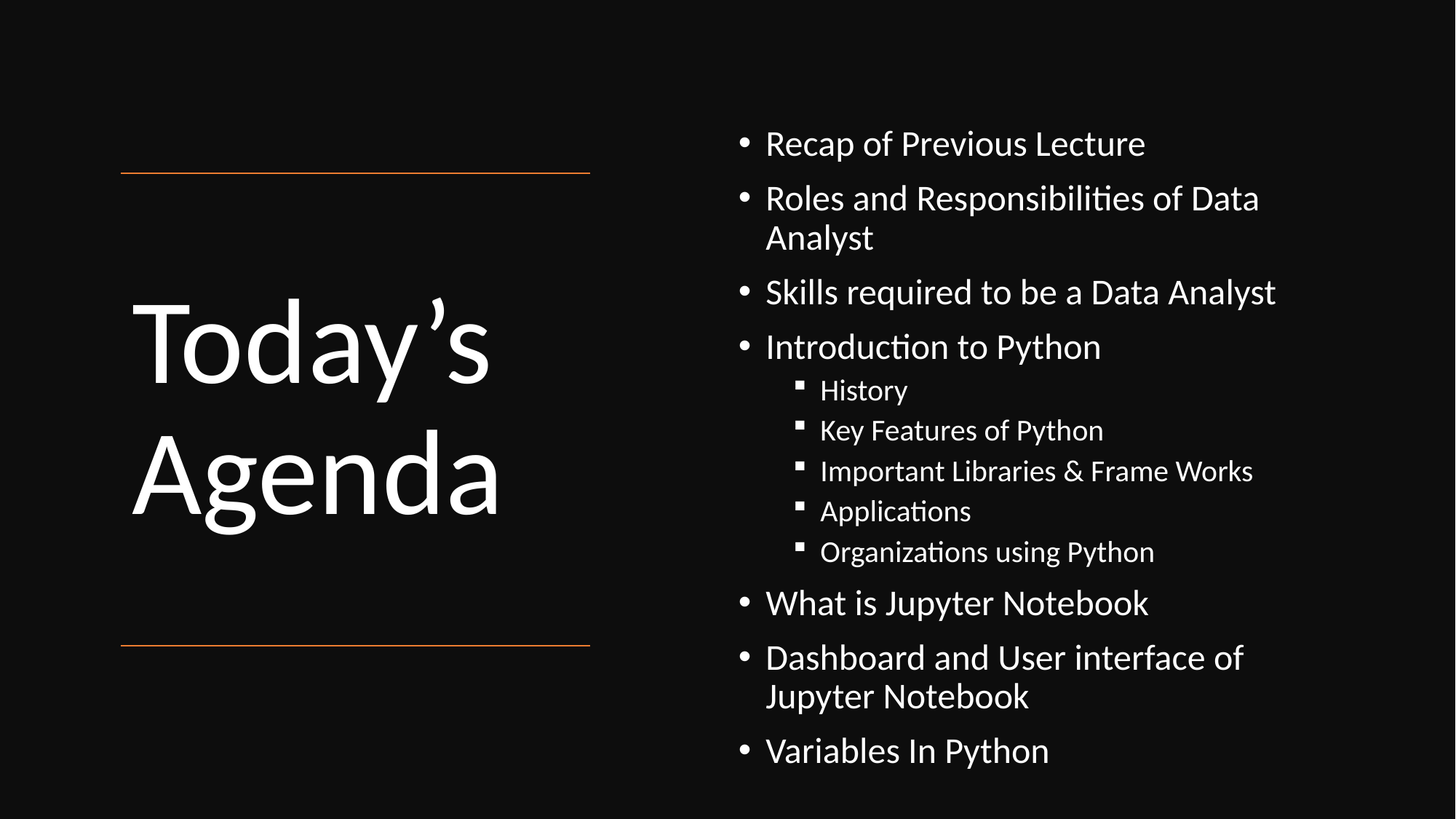

Recap of Previous Lecture
Roles and Responsibilities of Data Analyst
Skills required to be a Data Analyst
Introduction to Python
History
Key Features of Python
Important Libraries & Frame Works
Applications
Organizations using Python
What is Jupyter Notebook
Dashboard and User interface of Jupyter Notebook
Variables In Python
# Today’s Agenda